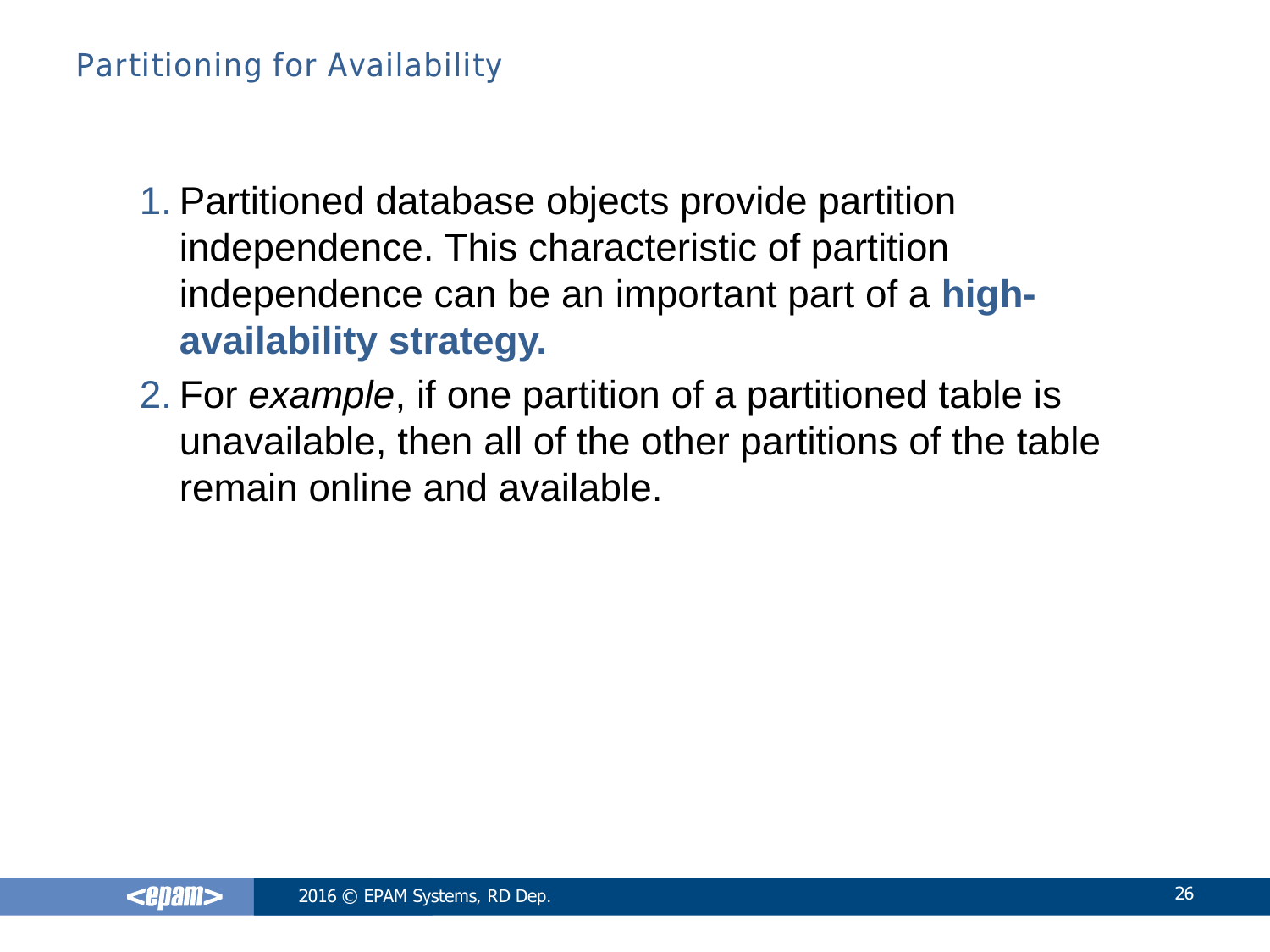

# Partitioning for Availability
Partitioned database objects provide partition independence. This characteristic of partition independence can be an important part of a high-availability strategy.
For example, if one partition of a partitioned table is unavailable, then all of the other partitions of the table remain online and available.
26
2016 © EPAM Systems, RD Dep.